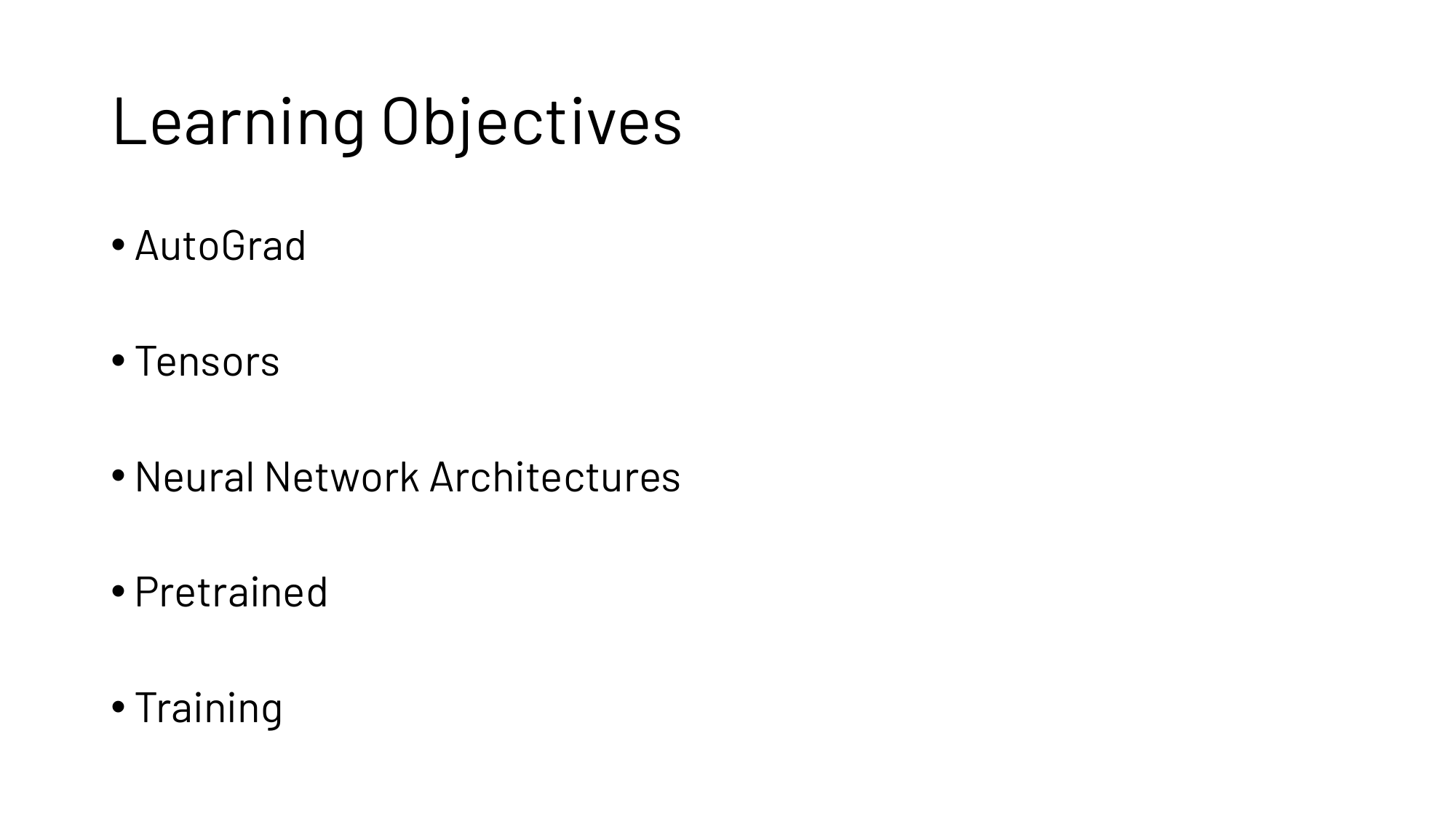

# Learning Objectives
AutoGrad

Tensors

Neural Network Architectures

Pretrained

Training